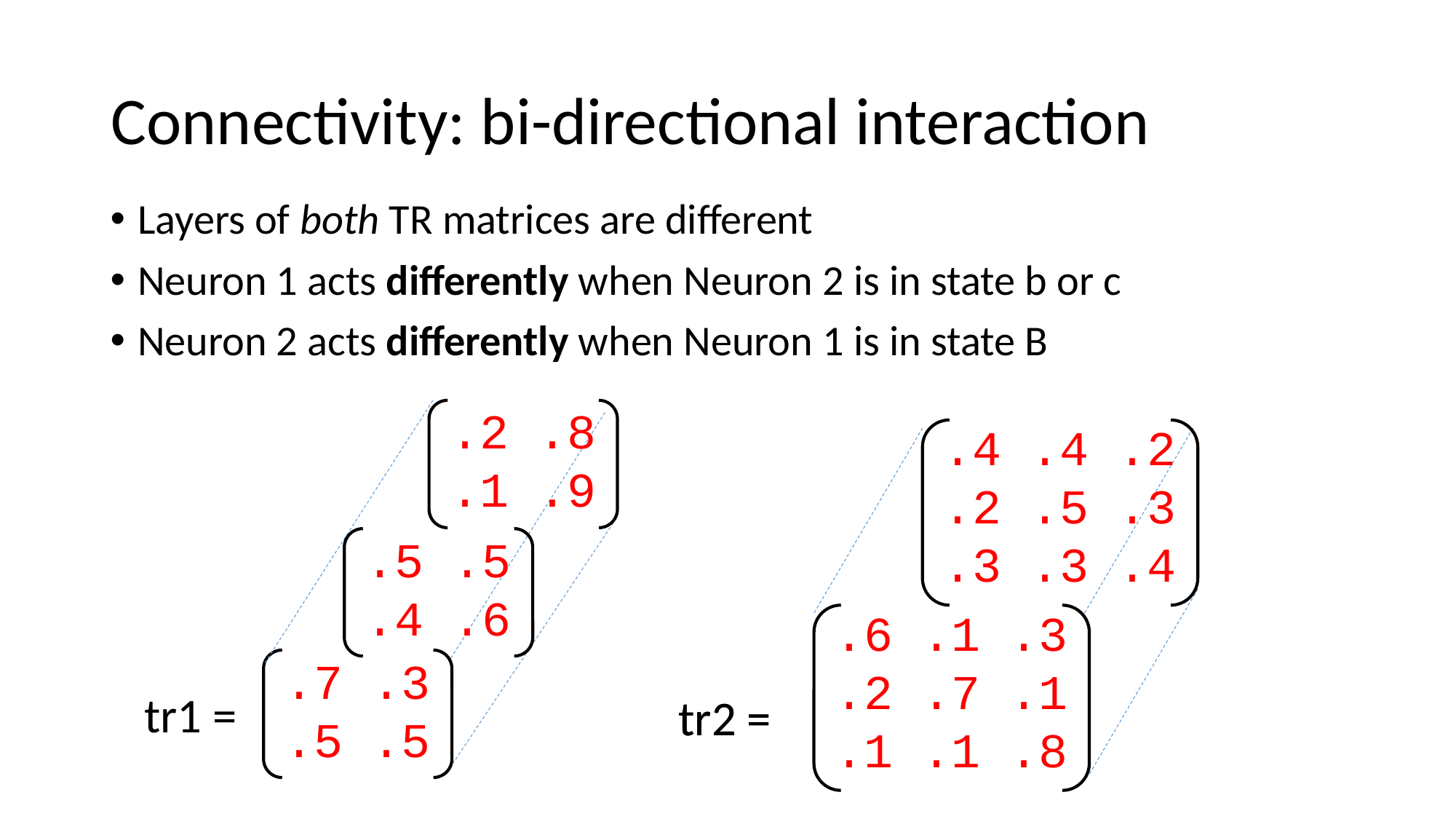

# Connectivity: bi-directional interaction
Layers of both TR matrices are different
Neuron 1 acts differently when Neuron 2 is in state b or c
Neuron 2 acts differently when Neuron 1 is in state B
.2 .8
.1 .9
.4 .4 .2
.2 .5 .3
.3 .3 .4
.5 .5
.4 .6
.6 .1 .3
.2 .7 .1
.1 .1 .8
.7 .3
.5 .5
tr1 =
tr2 =
tr2 =